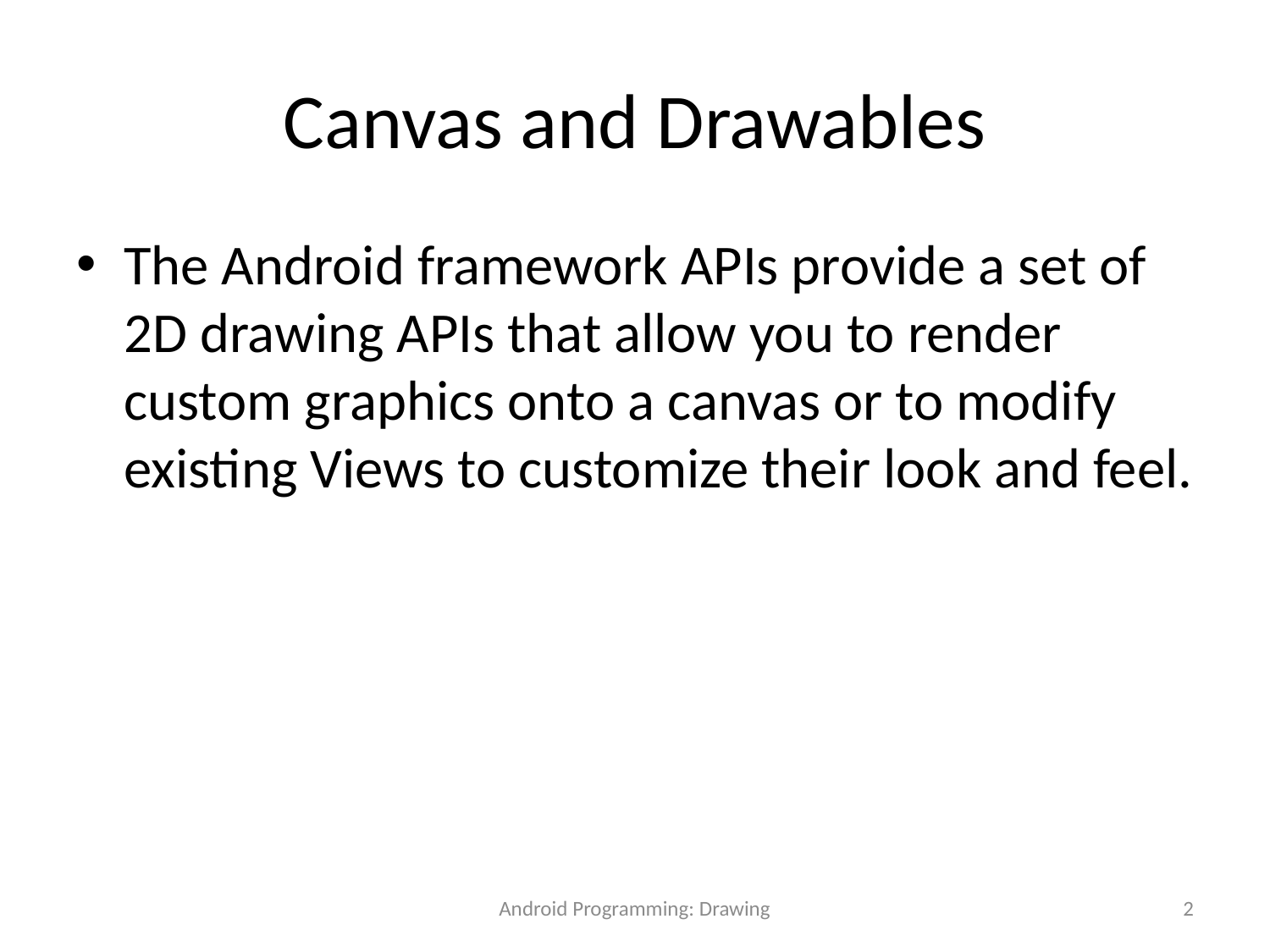

# Canvas and Drawables
The Android framework APIs provide a set of 2D drawing APIs that allow you to render custom graphics onto a canvas or to modify existing Views to customize their look and feel.
Android Programming: Drawing
2